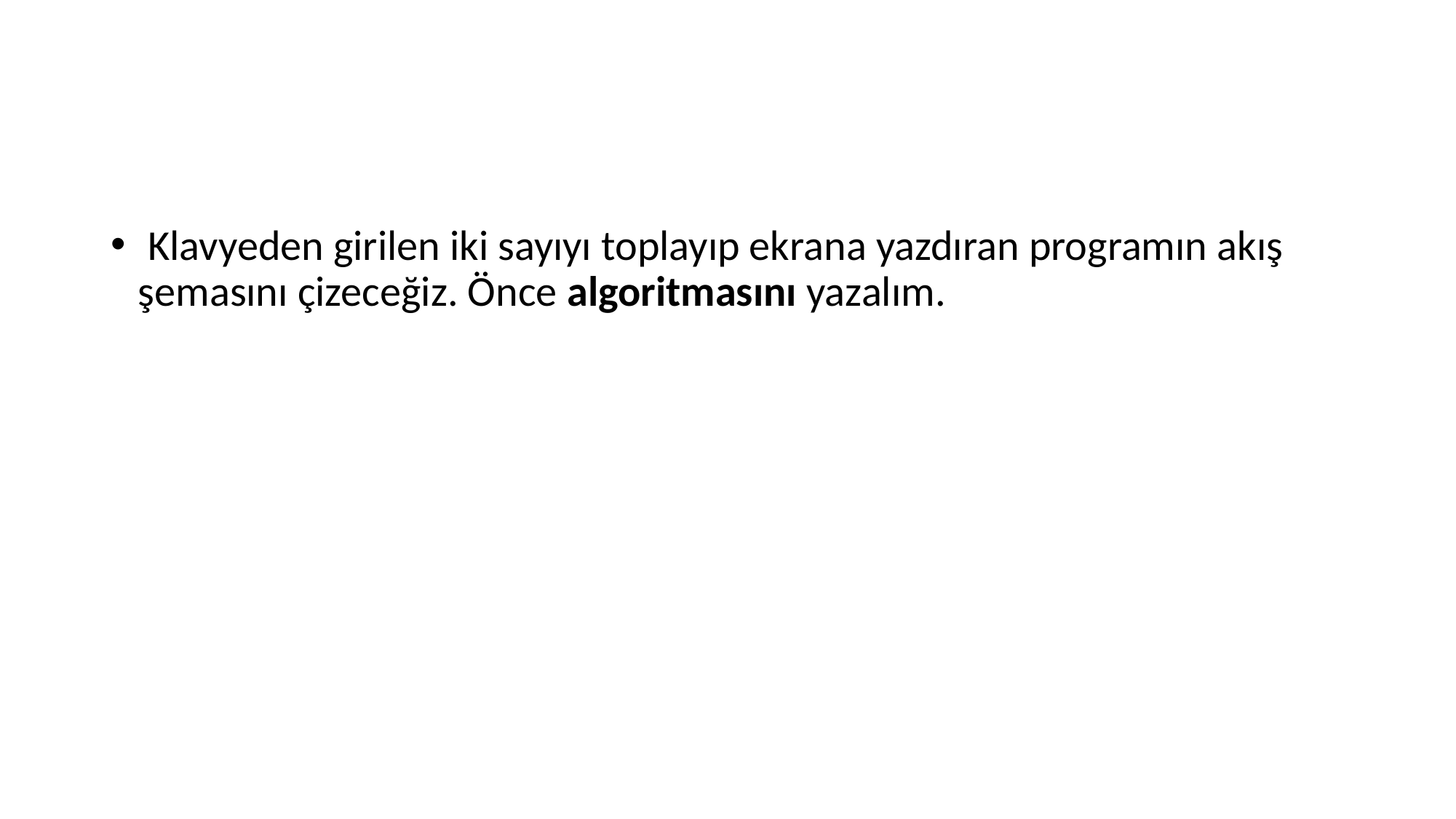

#
 Klavyeden girilen iki sayıyı toplayıp ekrana yazdıran programın akış şemasını çizeceğiz. Önce algoritmasını yazalım.